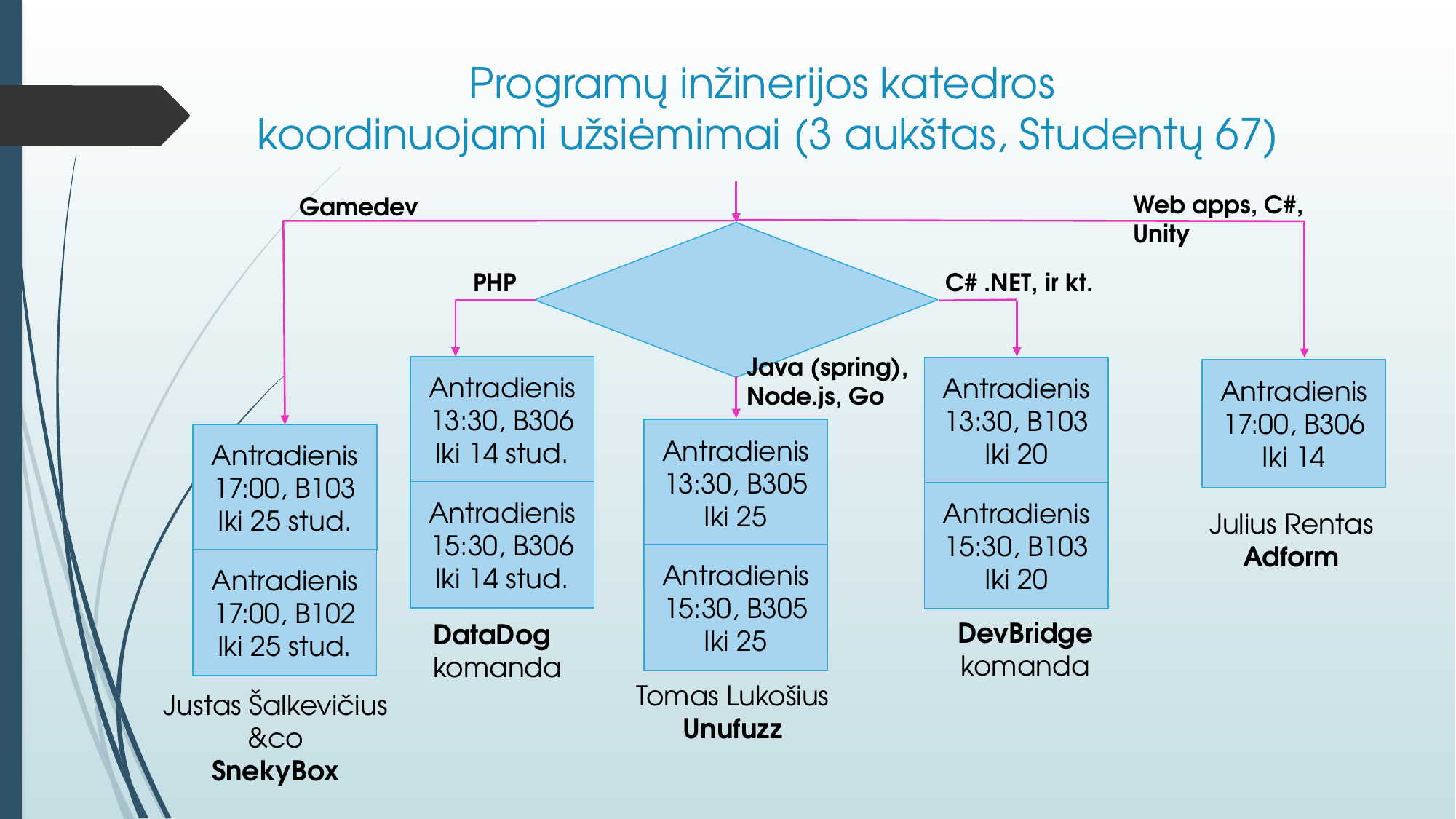

# Programų inžinerijos katedros koordinuojami užsiėmimai (3 aukštas, Studentų 67)
Web apps, C#, Unity

Gamedev

PHP
C# .NET, ir kt.
Java (spring), Node.js, Go
Antradienis
13:30, B306
Iki 14 stud.
Antradienis
13:30, B103
Iki 20
Antradienis
17:00, B306
Iki 14
Antradienis
13:30, B305
Iki 25
Antradienis
17:00, B103
Iki 25 stud.
Antradienis
15:30, B306
Iki 14 stud.
Antradienis
15:30, B103
Iki 20
Julius Rentas
Adform

Antradienis
15:30, B305
Iki 25
Antradienis
17:00, B102
Iki 25 stud.
DevBridge
komanda
DataDog
komanda
Tomas Lukošius
Unufuzz
Justas Šalkevičius
&co
SnekyBox